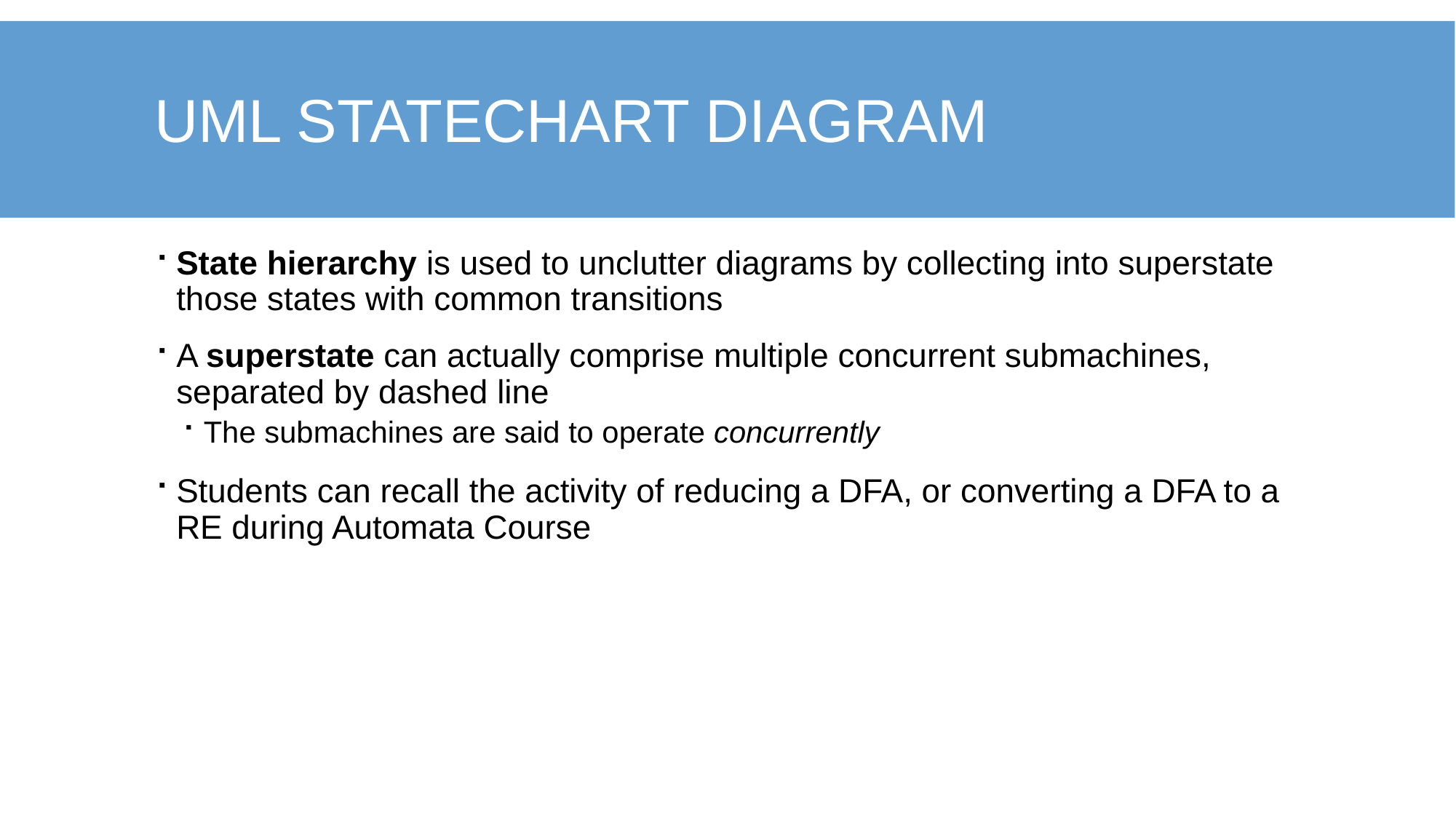

# UML Statechart Diagram
State hierarchy is used to unclutter diagrams by collecting into superstate those states with common transitions
A superstate can actually comprise multiple concurrent submachines, separated by dashed line
The submachines are said to operate concurrently
Students can recall the activity of reducing a DFA, or converting a DFA to a RE during Automata Course